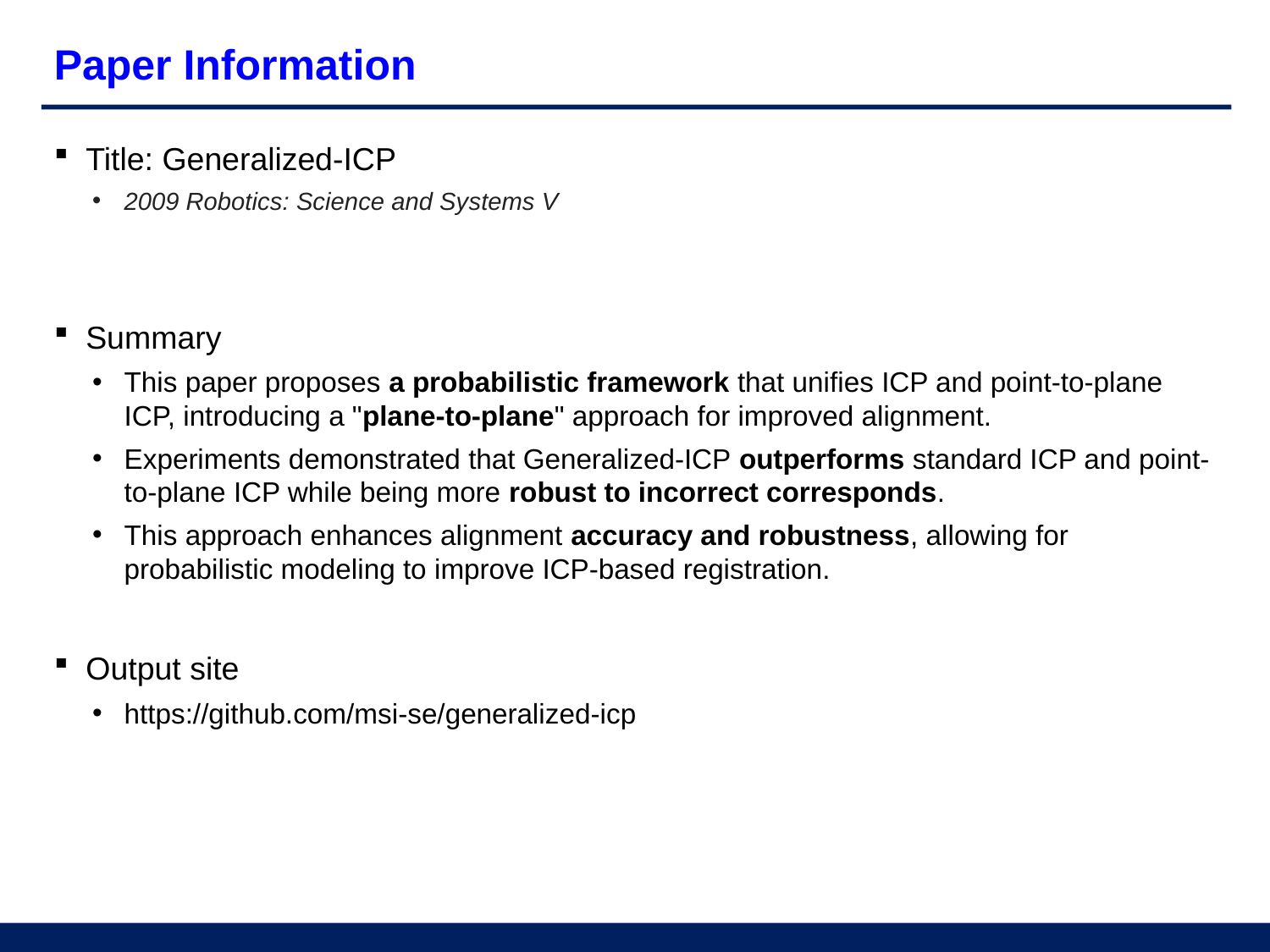

# Paper Information
Title: Generalized-ICP
2009 Robotics: Science and Systems V

Summary
This paper proposes a probabilistic framework that unifies ICP and point-to-plane ICP, introducing a "plane-to-plane" approach for improved alignment.
Experiments demonstrated that Generalized-ICP outperforms standard ICP and point-to-plane ICP while being more robust to incorrect corresponds.
This approach enhances alignment accuracy and robustness, allowing for probabilistic modeling to improve ICP-based registration.

Output site
https://github.com/msi-se/generalized-icp